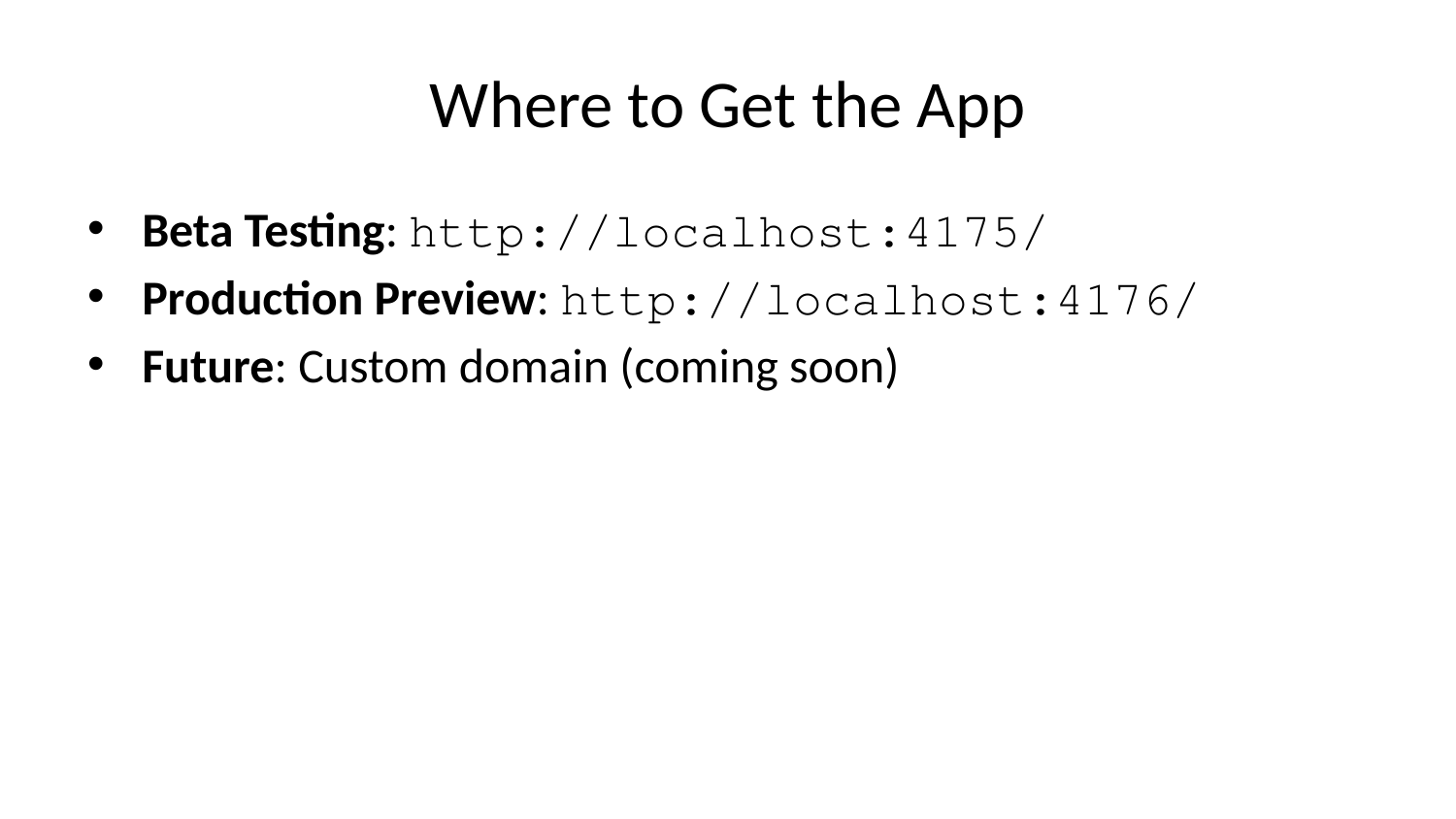

# Where to Get the App
Beta Testing: http://localhost:4175/
Production Preview: http://localhost:4176/
Future: Custom domain (coming soon)